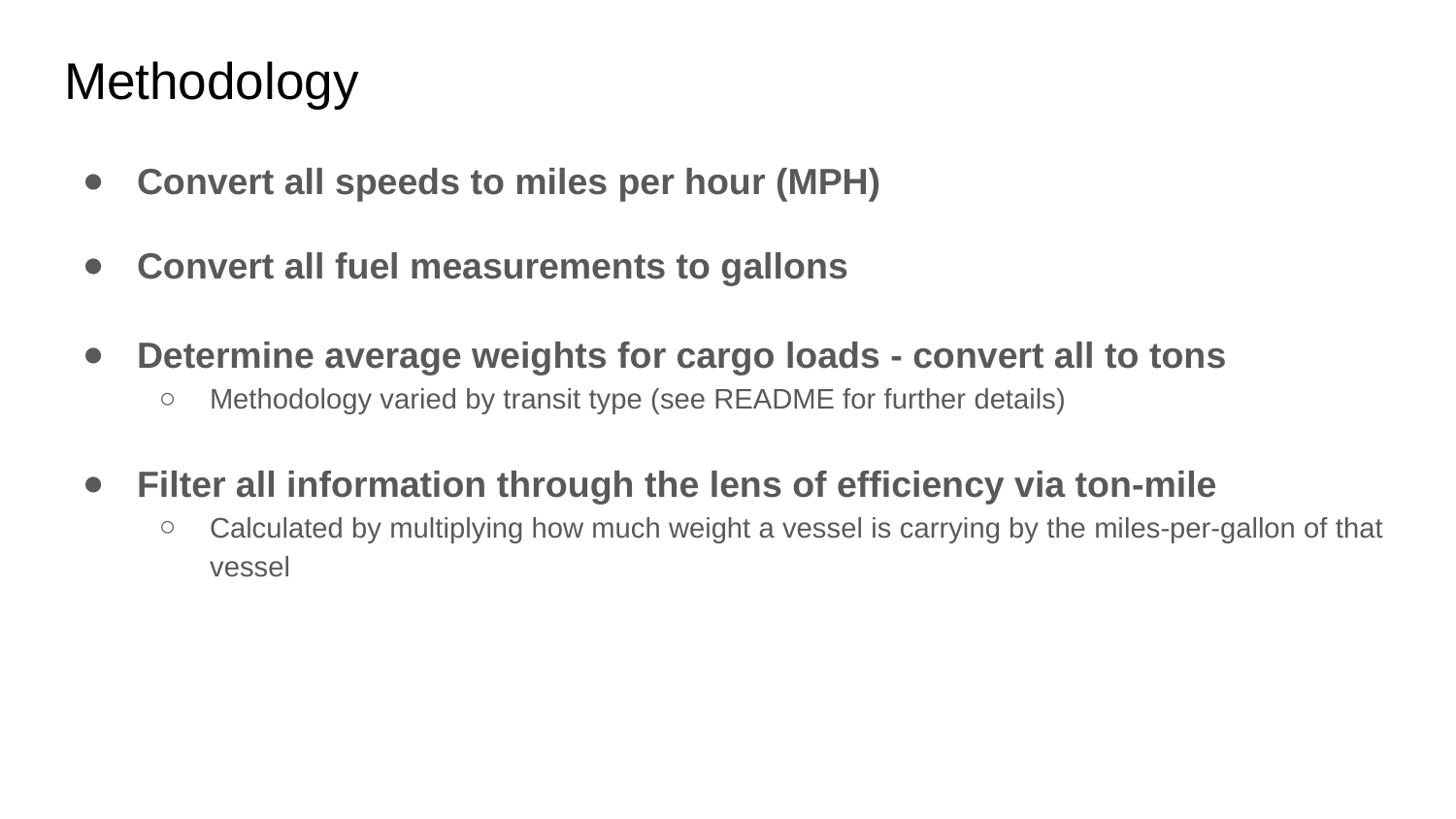

# Methodology
Convert all speeds to miles per hour (MPH)
Convert all fuel measurements to gallons
Determine average weights for cargo loads - convert all to tons
Methodology varied by transit type (see README for further details)
Filter all information through the lens of efficiency via ton-mile
Calculated by multiplying how much weight a vessel is carrying by the miles-per-gallon of that vessel